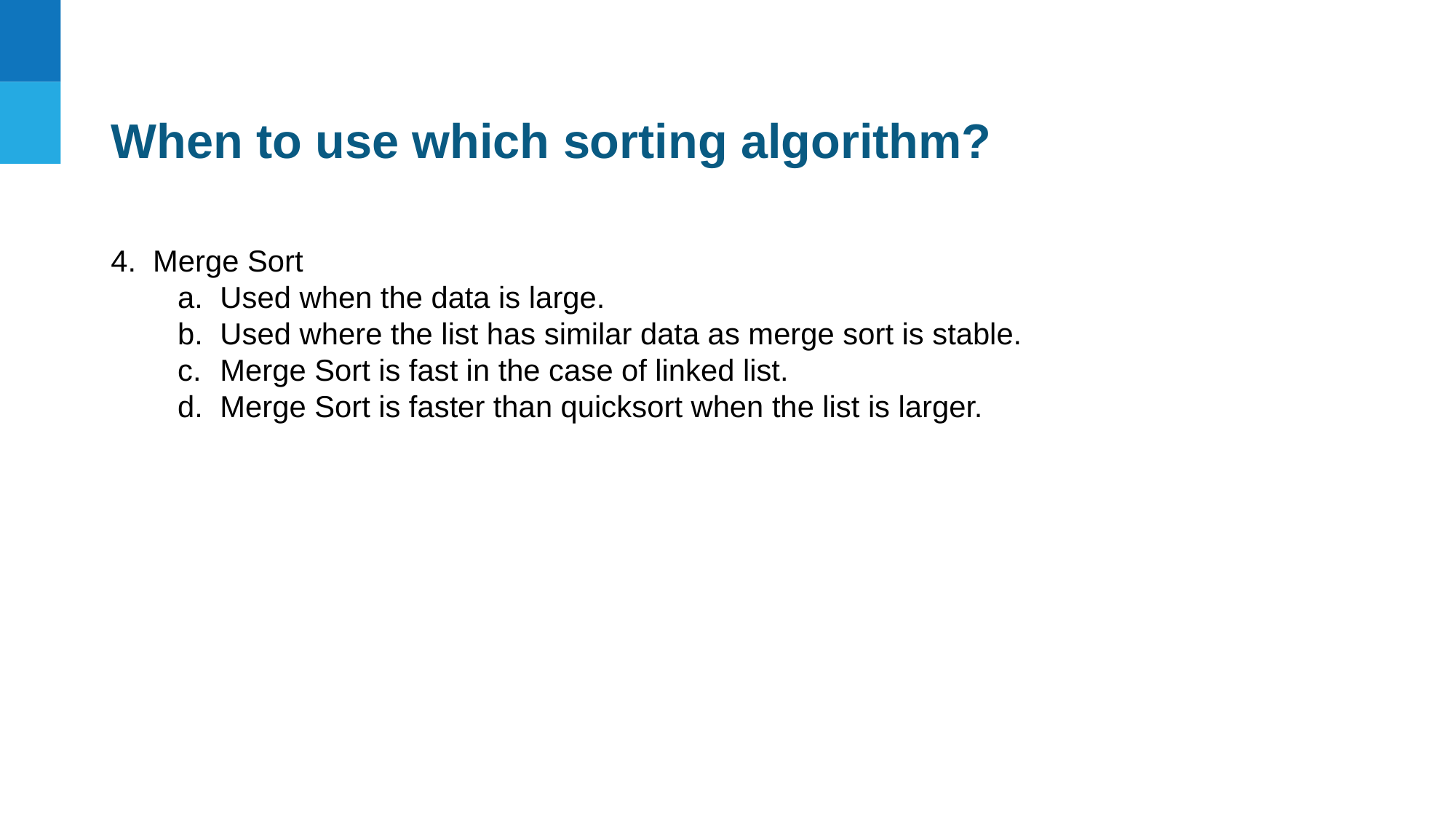

When to use which sorting algorithm?
4.  Merge Sort
Used when the data is large.
Used where the list has similar data as merge sort is stable.
Merge Sort is fast in the case of linked list.
Merge Sort is faster than quicksort when the list is larger.